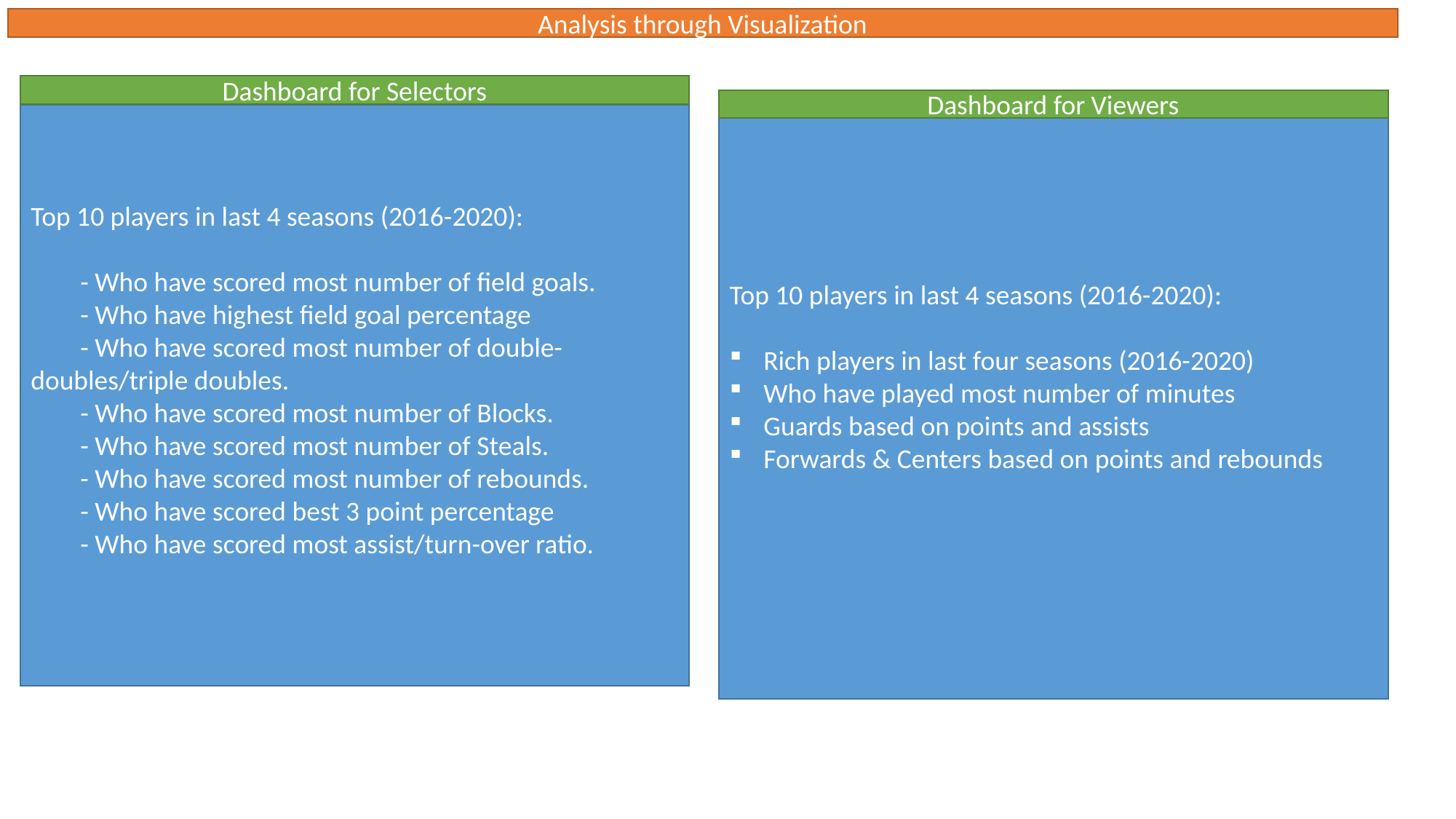

Analysis through Visualization
Dashboard for Selectors
Dashboard for Viewers
Top 10 players in last 4 seasons (2016-2020):

        - Who have scored most number of field goals.
        - Who have highest field goal percentage
        - Who have scored most number of double-	doubles/triple doubles.
        - Who have scored most number of Blocks.
        - Who have scored most number of Steals.
        - Who have scored most number of rebounds.
        - Who have scored best 3 point percentage
        - Who have scored most assist/turn-over ratio.

Top 10 players in last 4 seasons (2016-2020):

Rich players in last four seasons (2016-2020)
Who have played most number of minutes
Guards based on points and assists
Forwards & Centers based on points and rebounds